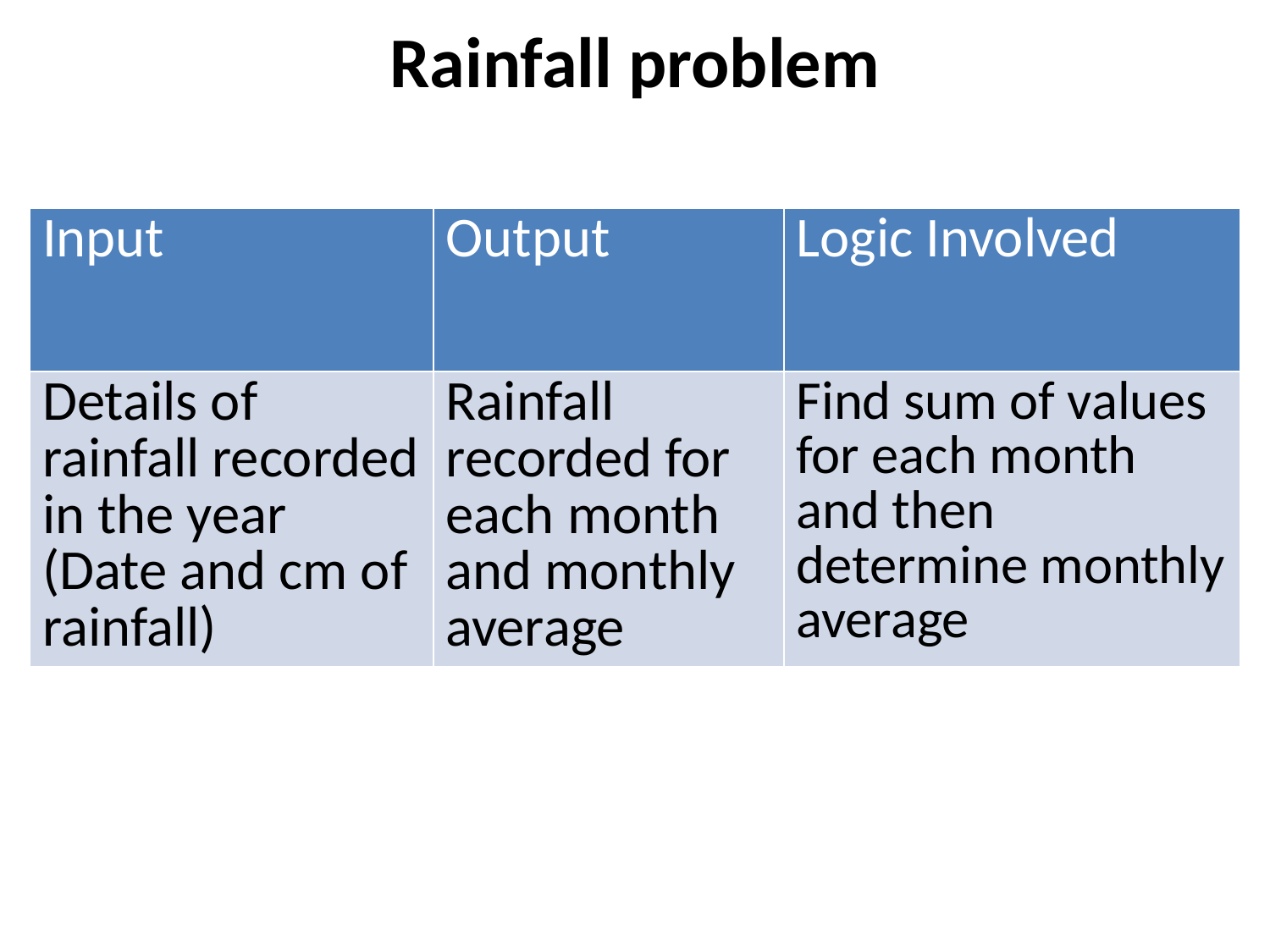

# Rainfall problem
| Input | Output | Logic Involved |
| --- | --- | --- |
| Details of rainfall recorded in the year (Date and cm of rainfall) | Rainfall recorded for each month and monthly average | Find sum of values for each month and then determine monthly average |